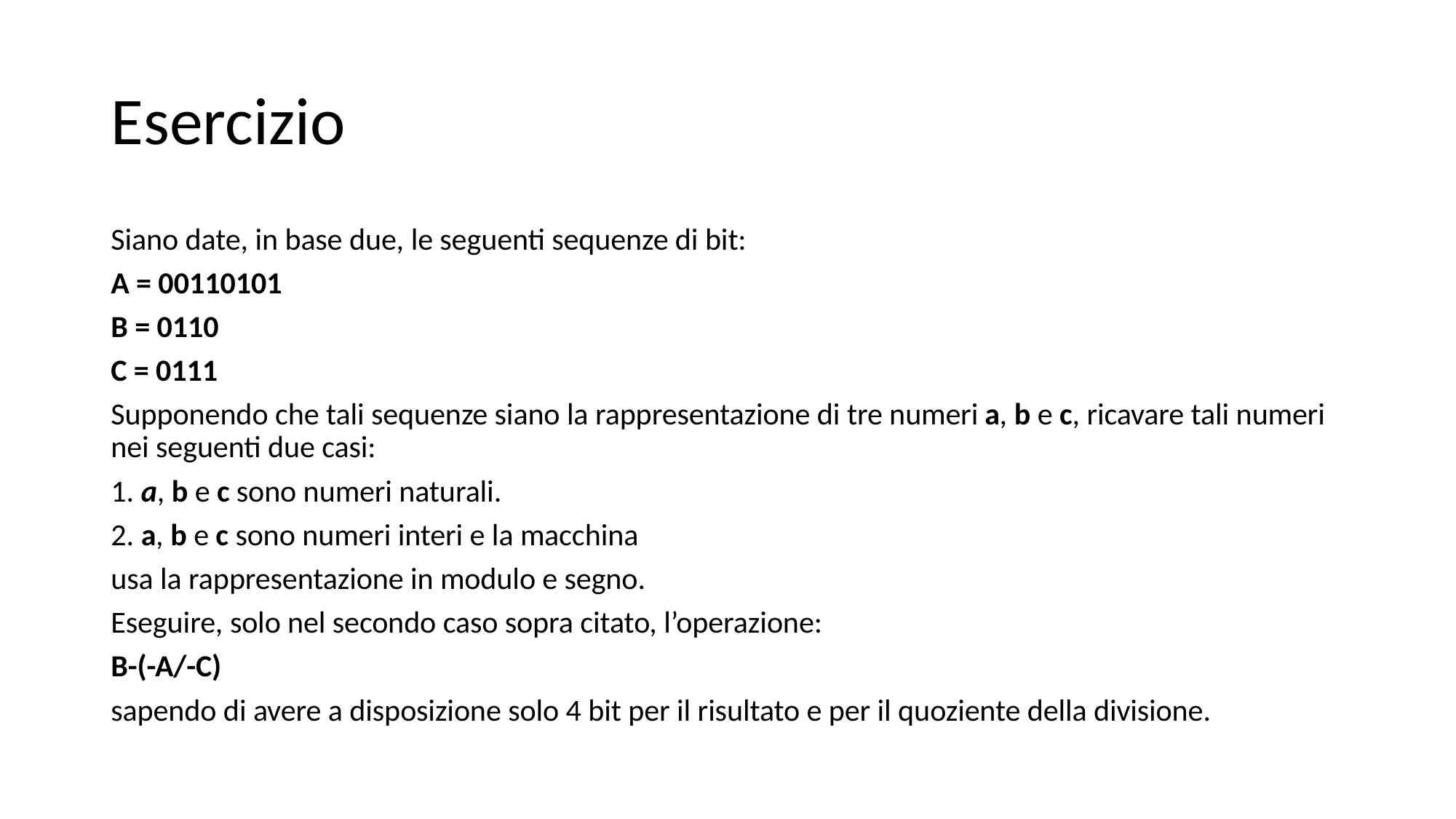

# Esercizio
Siano date, in base due, le seguenti sequenze di bit:
A = 00110101
B = 0110
C = 0111
Supponendo che tali sequenze siano la rappresentazione di tre numeri a, b e c, ricavare tali numeri nei seguenti due casi:
1. a, b e c sono numeri naturali.
2. a, b e c sono numeri interi e la macchina
usa la rappresentazione in modulo e segno.
Eseguire, solo nel secondo caso sopra citato, l’operazione:
B-(-A/-C)
sapendo di avere a disposizione solo 4 bit per il risultato e per il quoziente della divisione.